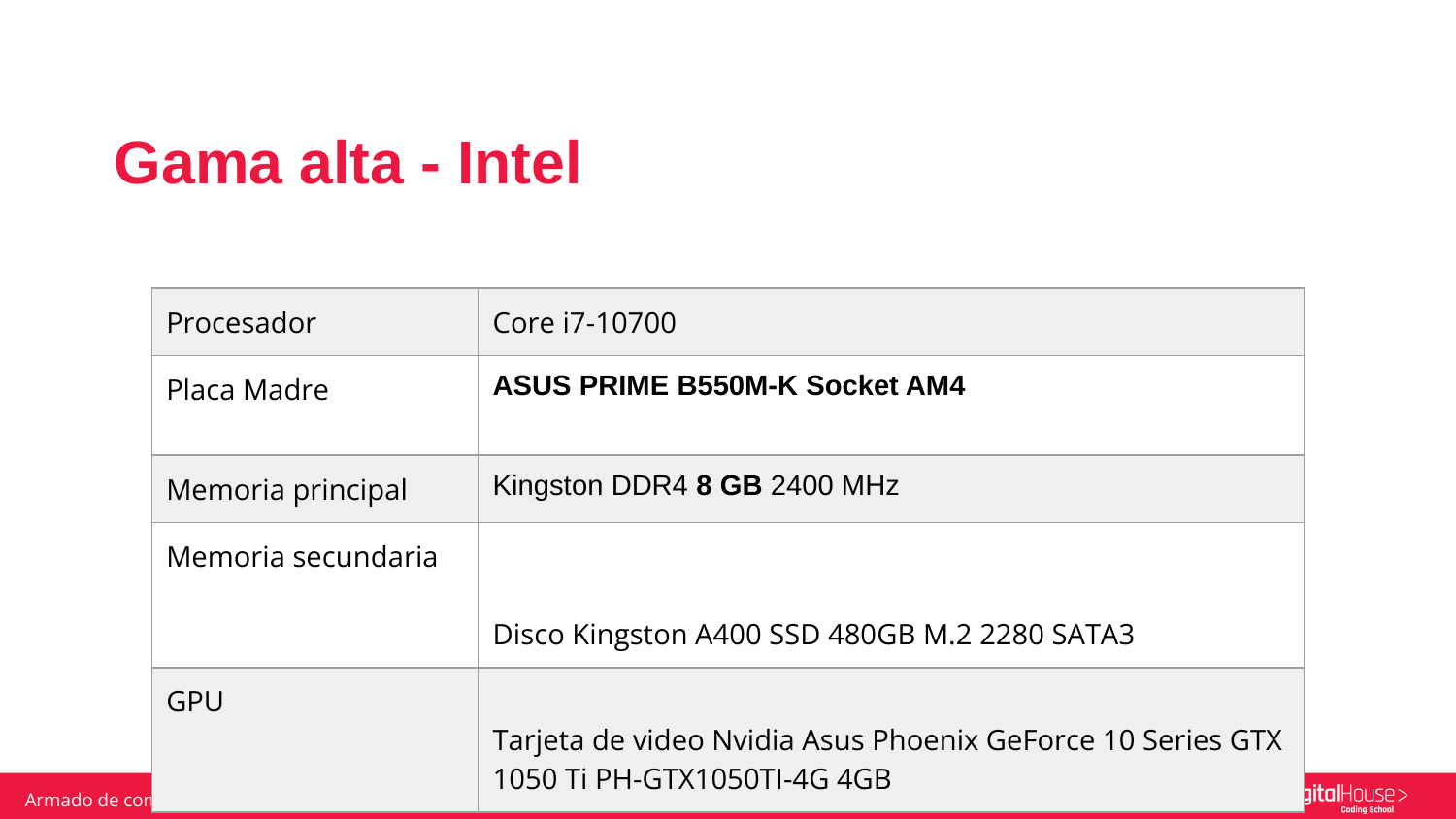

Gama alta - Intel

| Procesador | Core i7-10700 |
| --- | --- |
| Placa Madre | ASUS PRIME B550M-K Socket AM4 |
| Memoria principal | Kingston DDR4 8 GB 2400 MHz |
| Memoria secundaria | Disco Kingston A400 SSD 480GB M.2 2280 SATA3 |
| GPU | Tarjeta de video Nvidia Asus Phoenix GeForce 10 Series GTX 1050 Ti PH-GTX1050TI-4G 4GB |